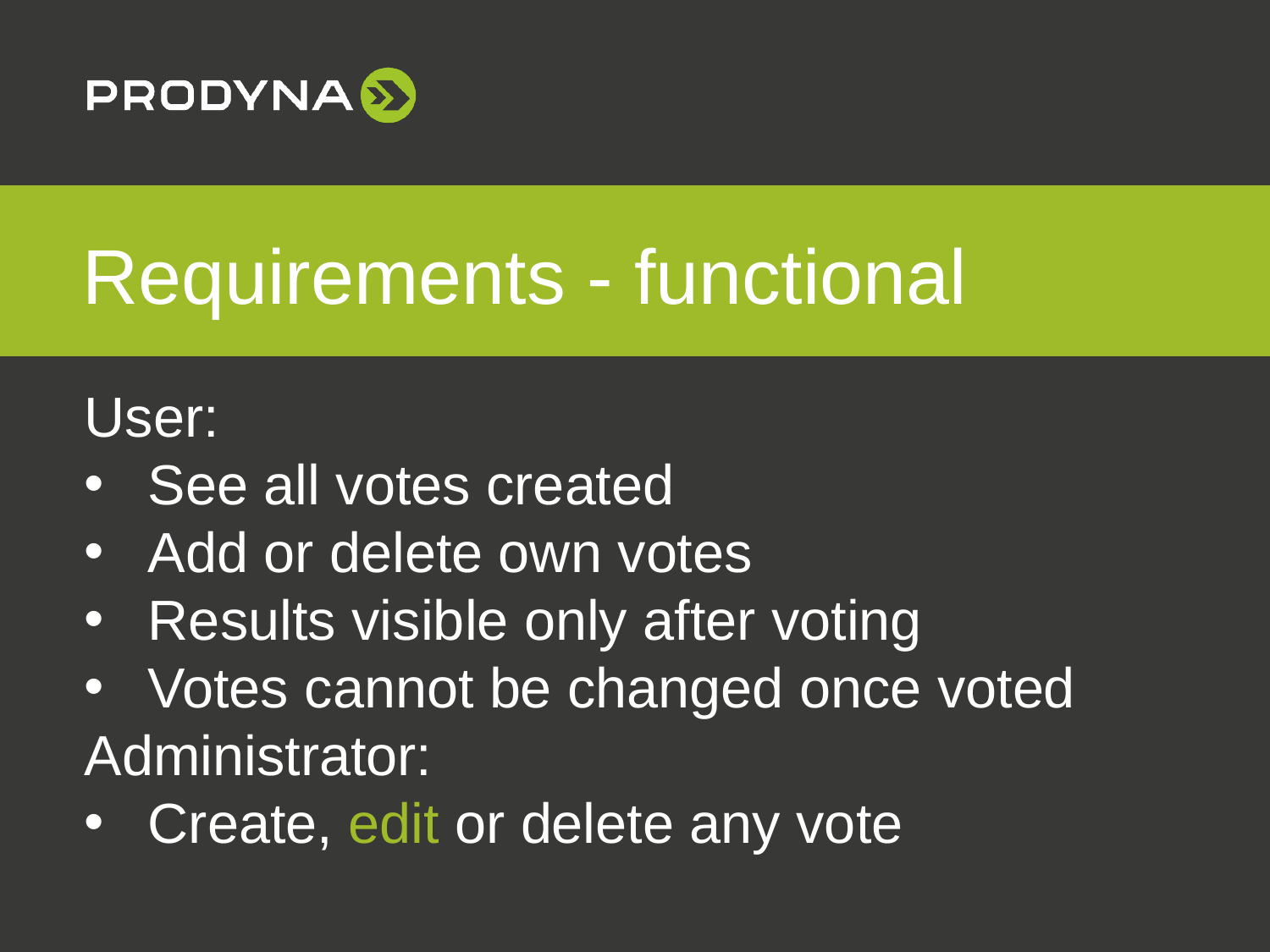

# Requirements - functional
User:
See all votes created
Add or delete own votes
Results visible only after voting
Votes cannot be changed once voted
Administrator:
Create, edit or delete any vote